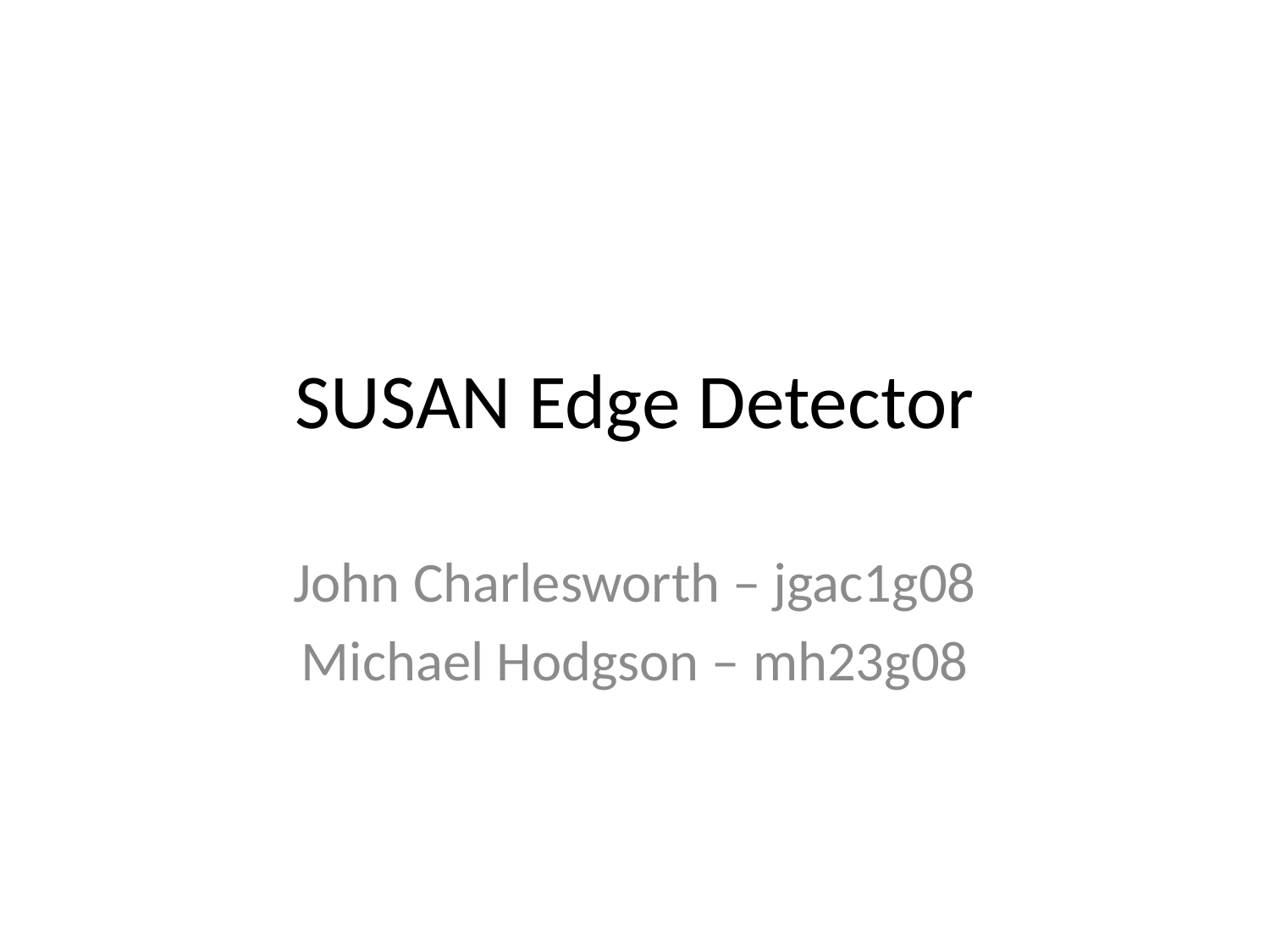

# SUSAN Edge Detector
John Charlesworth – jgac1g08
Michael Hodgson – mh23g08